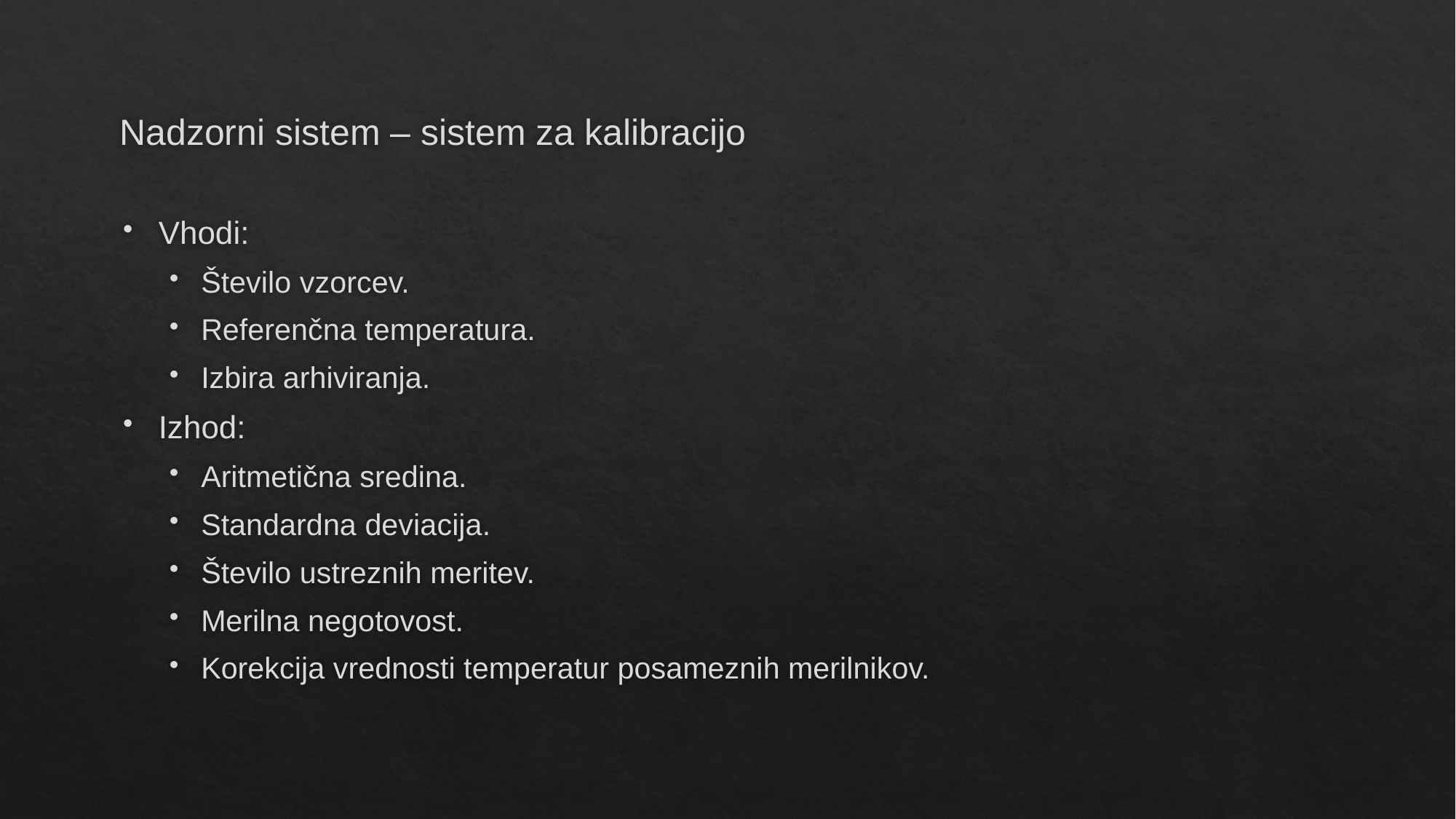

# Nadzorni sistem – sistem za kalibracijo
Vhodi:
Število vzorcev.
Referenčna temperatura.
Izbira arhiviranja.
Izhod:
Aritmetična sredina.
Standardna deviacija.
Število ustreznih meritev.
Merilna negotovost.
Korekcija vrednosti temperatur posameznih merilnikov.